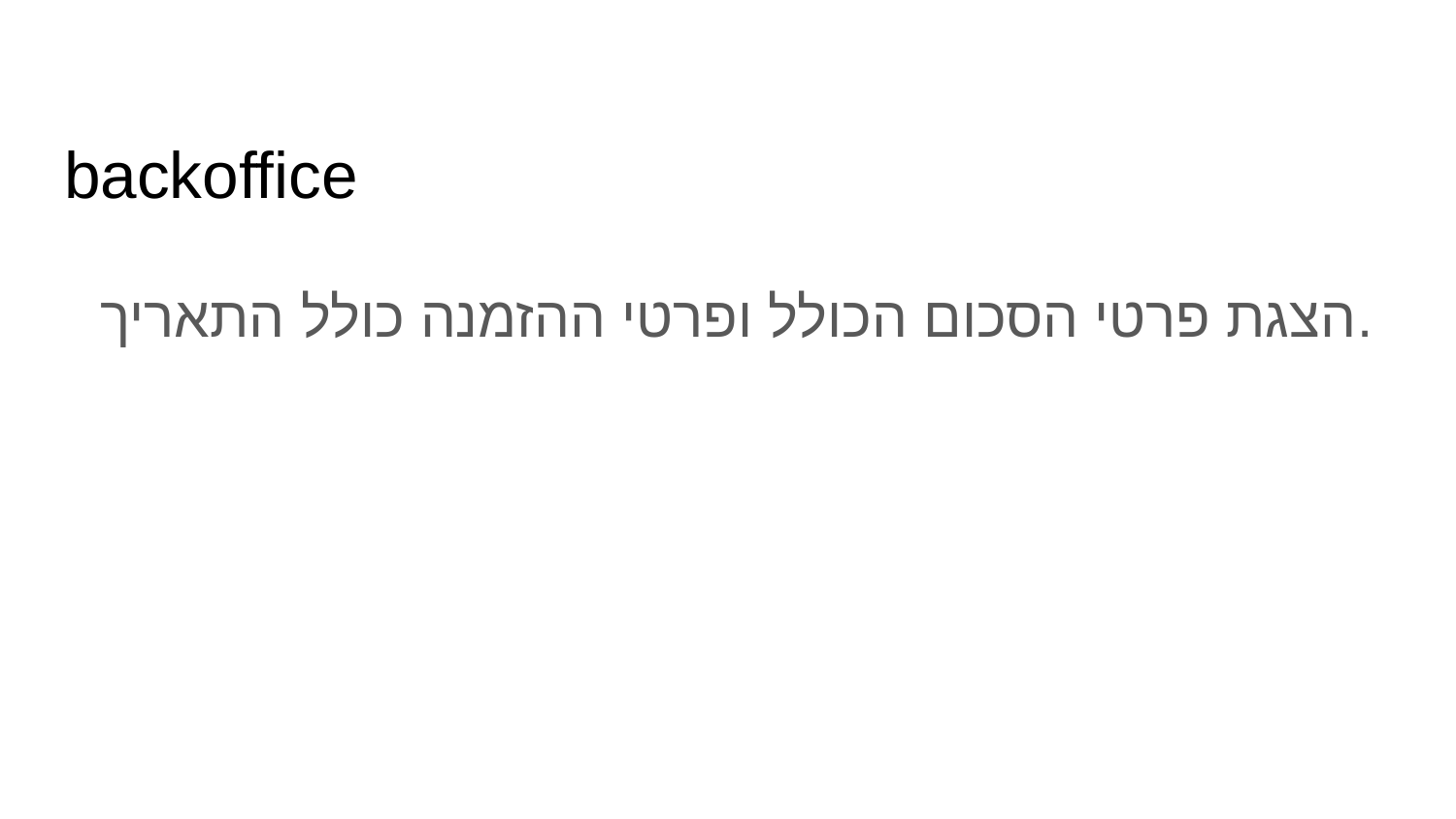

# backoffice
הצגת פרטי הסכום הכולל ופרטי ההזמנה כולל התאריך.